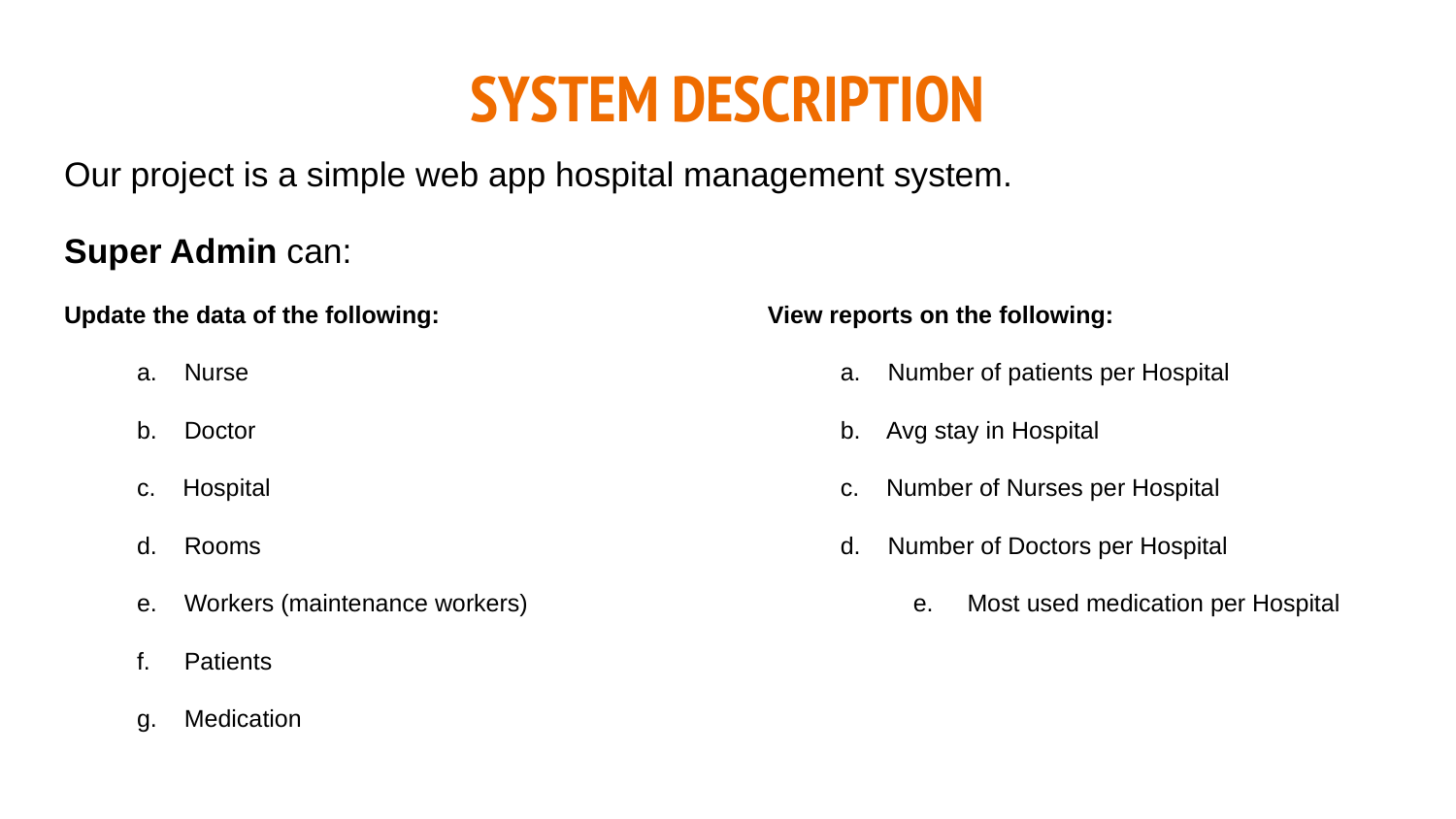

# SYSTEM DESCRIPTION

Our project is a simple web app hospital management system.
Super Admin can:
Update the data of the following:
a.    Nurse
b.    Doctor
c.    Hospital
d.    Rooms
e.    Workers (maintenance workers)
f.     Patients
g.    Medication

View reports on the following:
a.    Number of patients per Hospital
b.    Avg stay in Hospital
c.    Number of Nurses per Hospital
d.    Number of Doctors per Hospital
	e.     Most used medication per Hospital